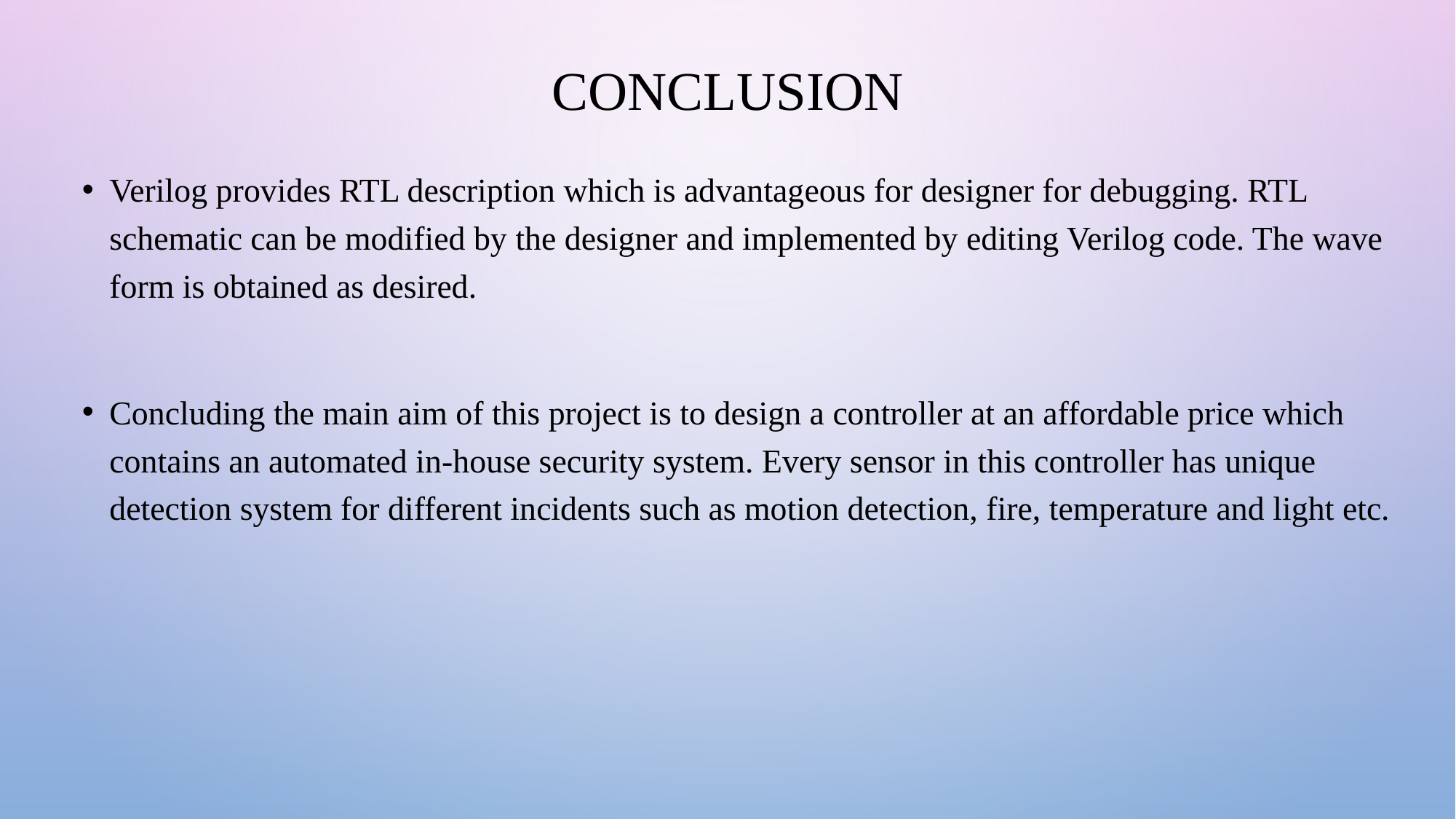

# CONCLUSION
Verilog provides RTL description which is advantageous for designer for debugging. RTL schematic can be modified by the designer and implemented by editing Verilog code. The wave form is obtained as desired.

Concluding the main aim of this project is to design a controller at an affordable price which contains an automated in-house security system. Every sensor in this controller has unique detection system for different incidents such as motion detection, fire, temperature and light etc.